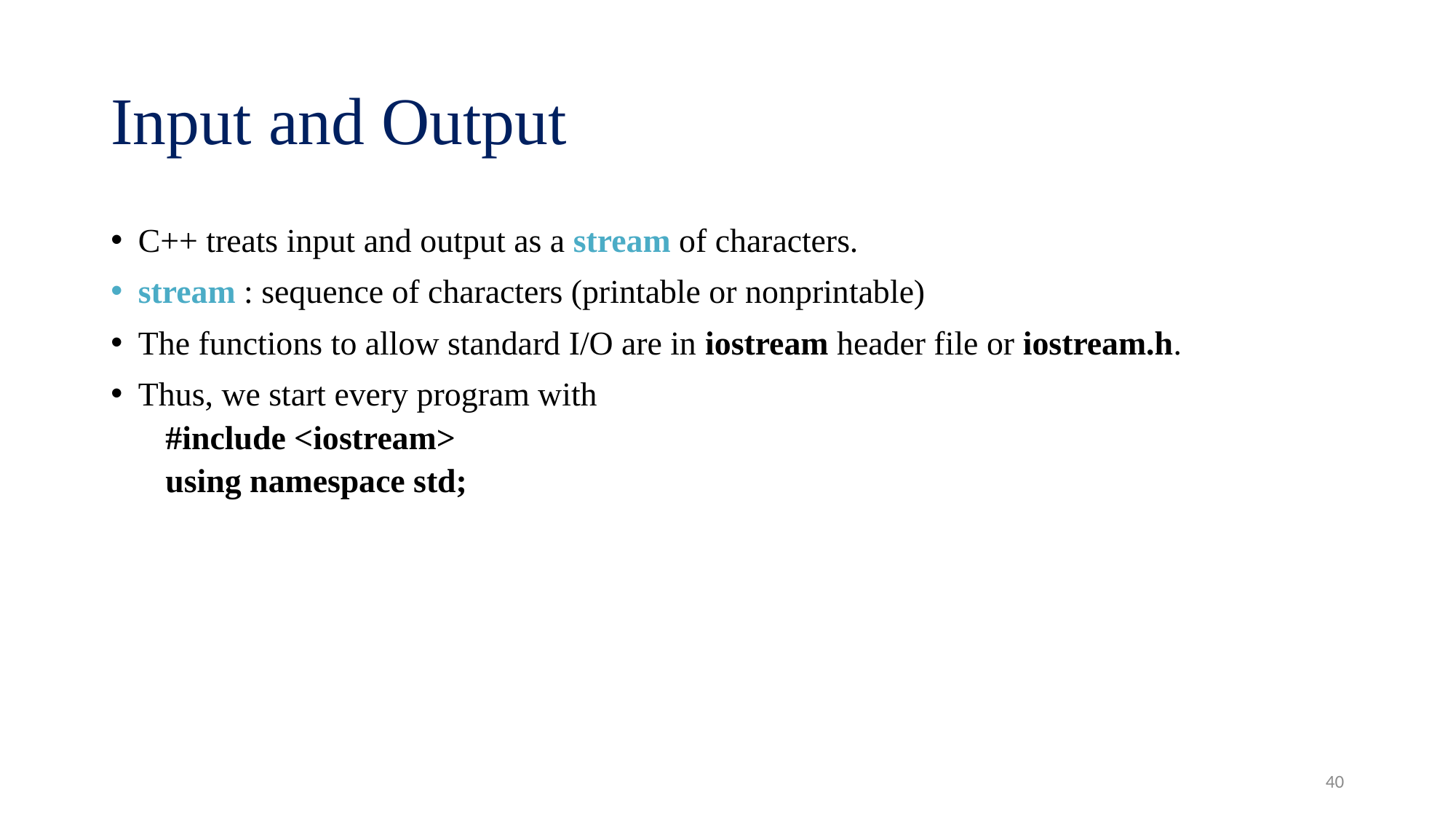

# Input and Output
C++ treats input and output as a stream of characters.
stream : sequence of characters (printable or nonprintable)
The functions to allow standard I/O are in iostream header file or iostream.h.
Thus, we start every program with
#include <iostream>
using namespace std;

40